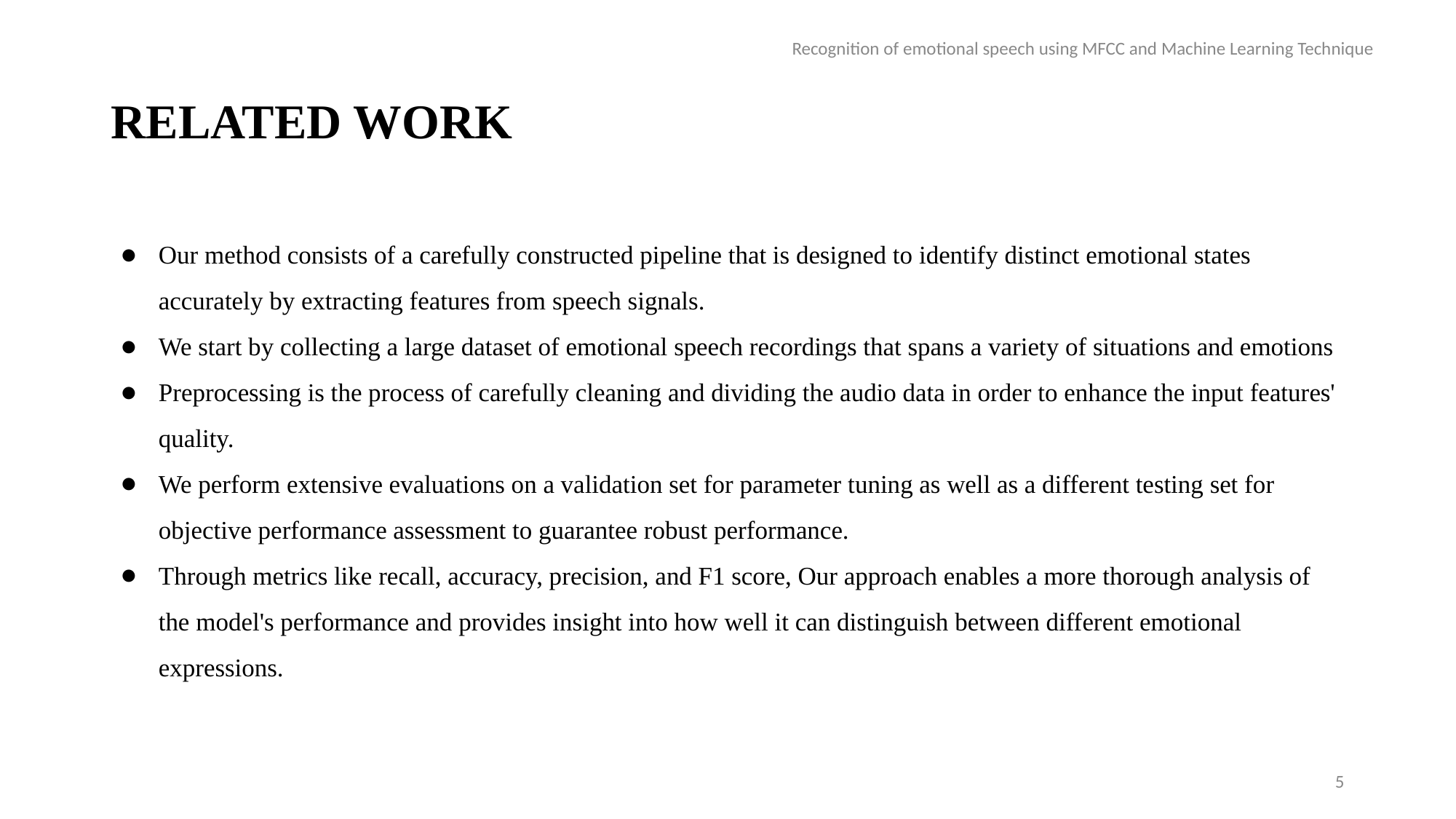

Recognition of emotional speech using MFCC and Machine Learning Technique
# RELATED WORK
Our method consists of a carefully constructed pipeline that is designed to identify distinct emotional states accurately by extracting features from speech signals.
We start by collecting a large dataset of emotional speech recordings that spans a variety of situations and emotions
Preprocessing is the process of carefully cleaning and dividing the audio data in order to enhance the input features' quality.
We perform extensive evaluations on a validation set for parameter tuning as well as a different testing set for objective performance assessment to guarantee robust performance.
Through metrics like recall, accuracy, precision, and F1 score, Our approach enables a more thorough analysis of the model's performance and provides insight into how well it can distinguish between different emotional expressions.

5